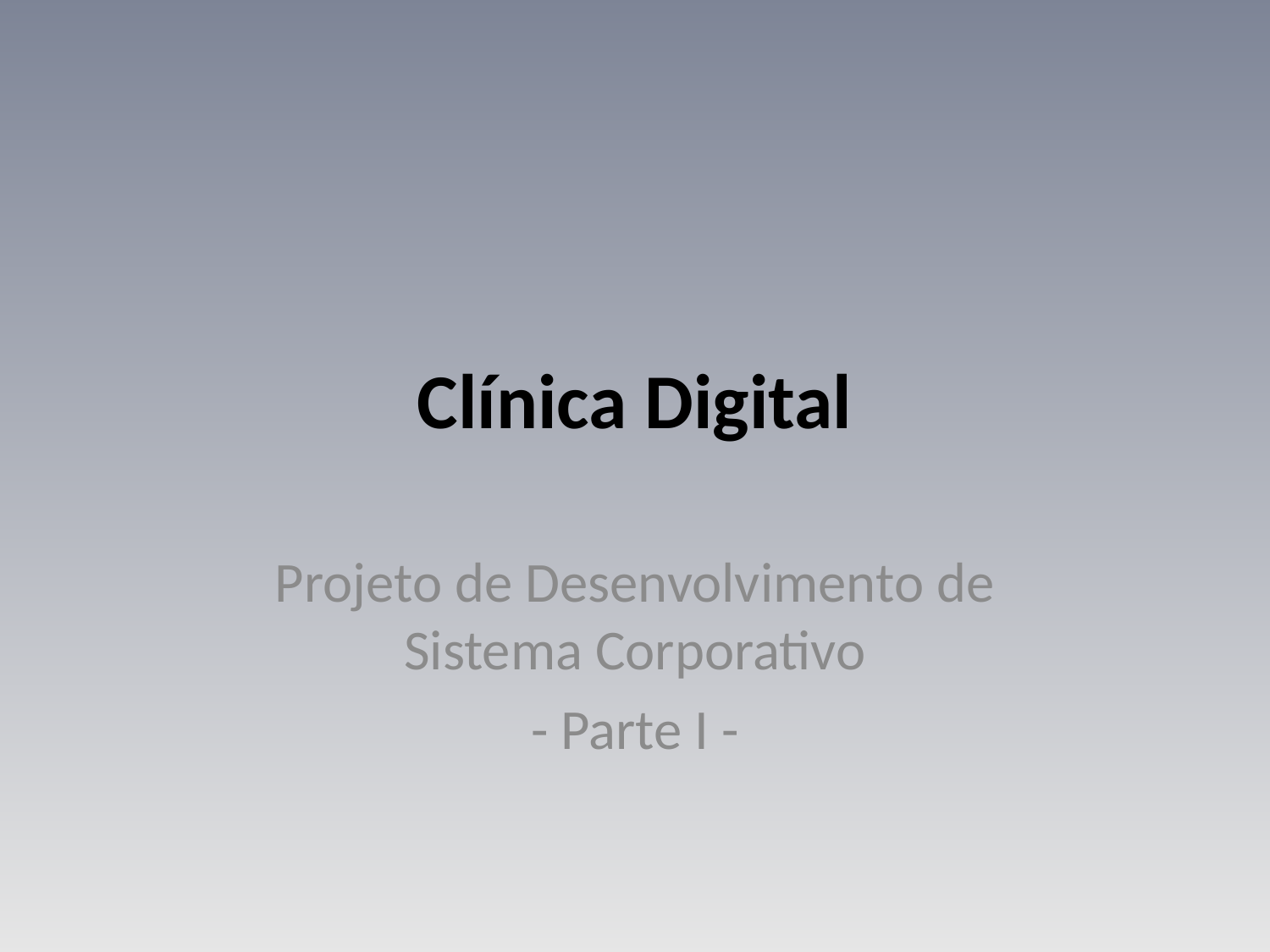

# Clínica Digital
Projeto de Desenvolvimento de Sistema Corporativo
- Parte I -